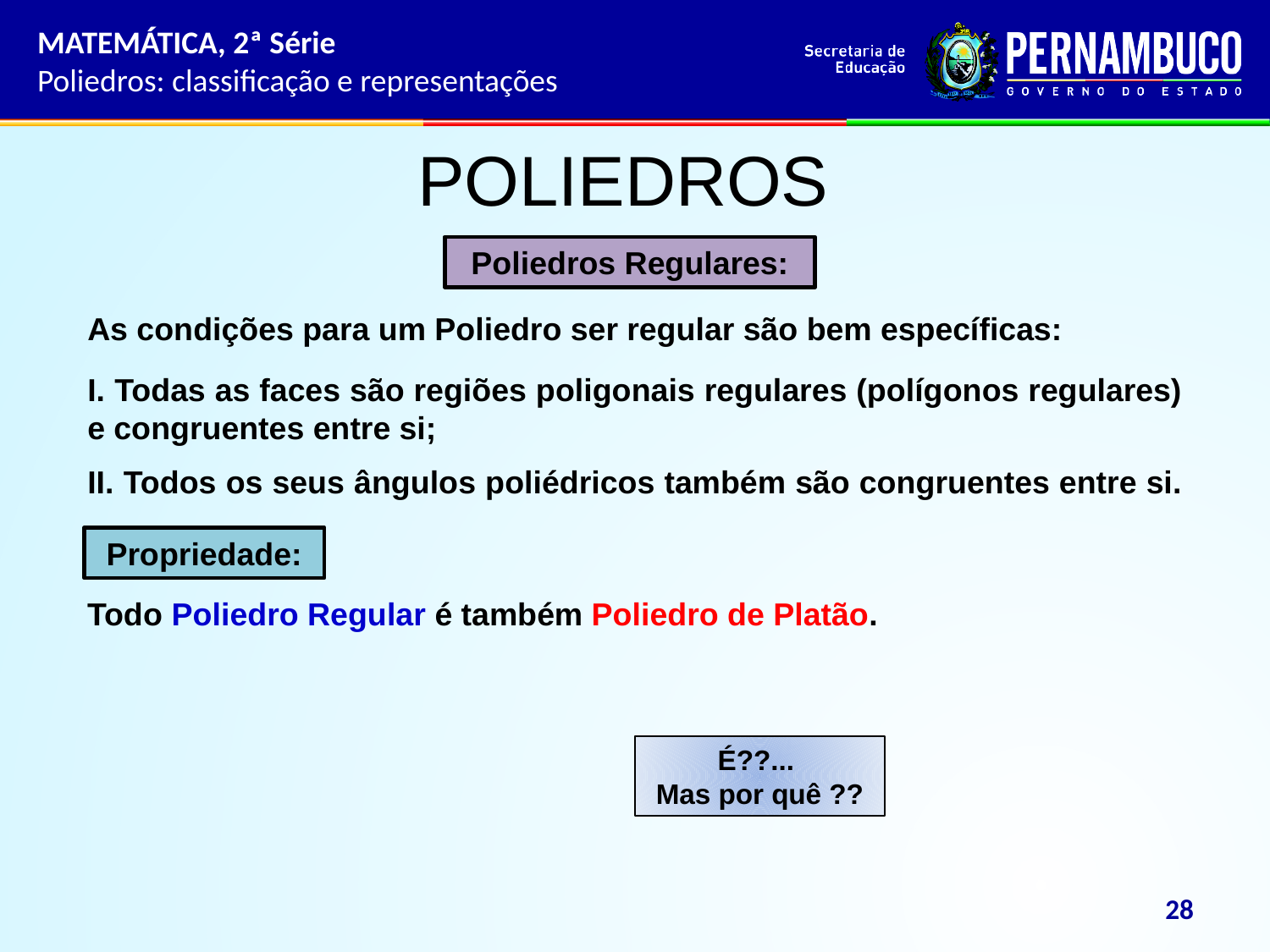

MATEMÁTICA, 2ª Série
Poliedros: classificação e representações
POLIEDROS
Poliedros Regulares:
As condições para um Poliedro ser regular são bem específicas:
I. Todas as faces são regiões poligonais regulares (polígonos regulares) e congruentes entre si;
II. Todos os seus ângulos poliédricos também são congruentes entre si.
Propriedade:

Todo Poliedro Regular é também Poliedro de Platão.
É??...
Mas por quê ??
28